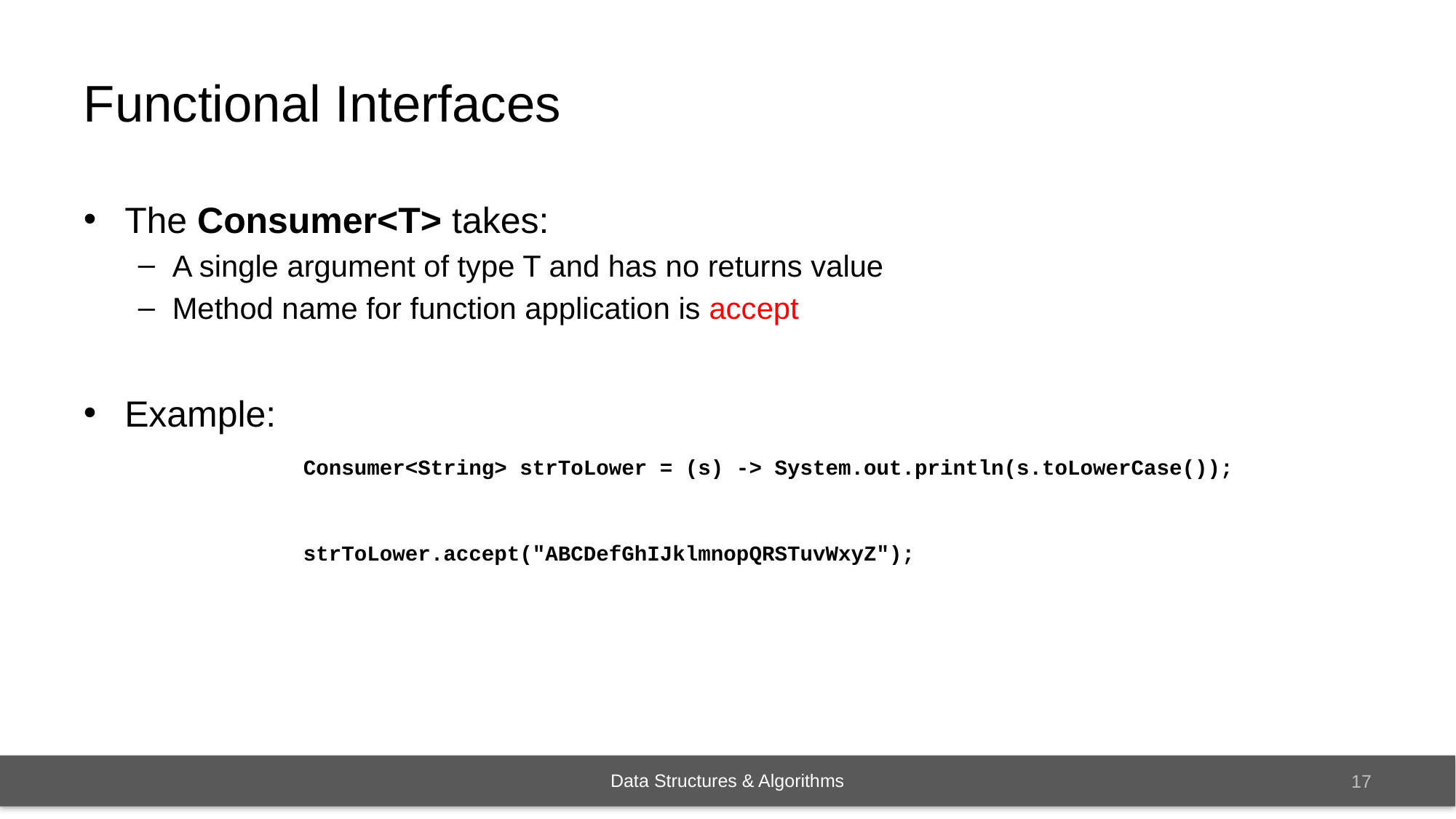

# Functional Interfaces
The Consumer<T> takes:
A single argument of type T and has no returns value
Method name for function application is accept

Example:
Consumer<String> strToLower = (s) -> System.out.println(s.toLowerCase());

strToLower.accept("ABCDefGhIJklmnopQRSTuvWxyZ");

17